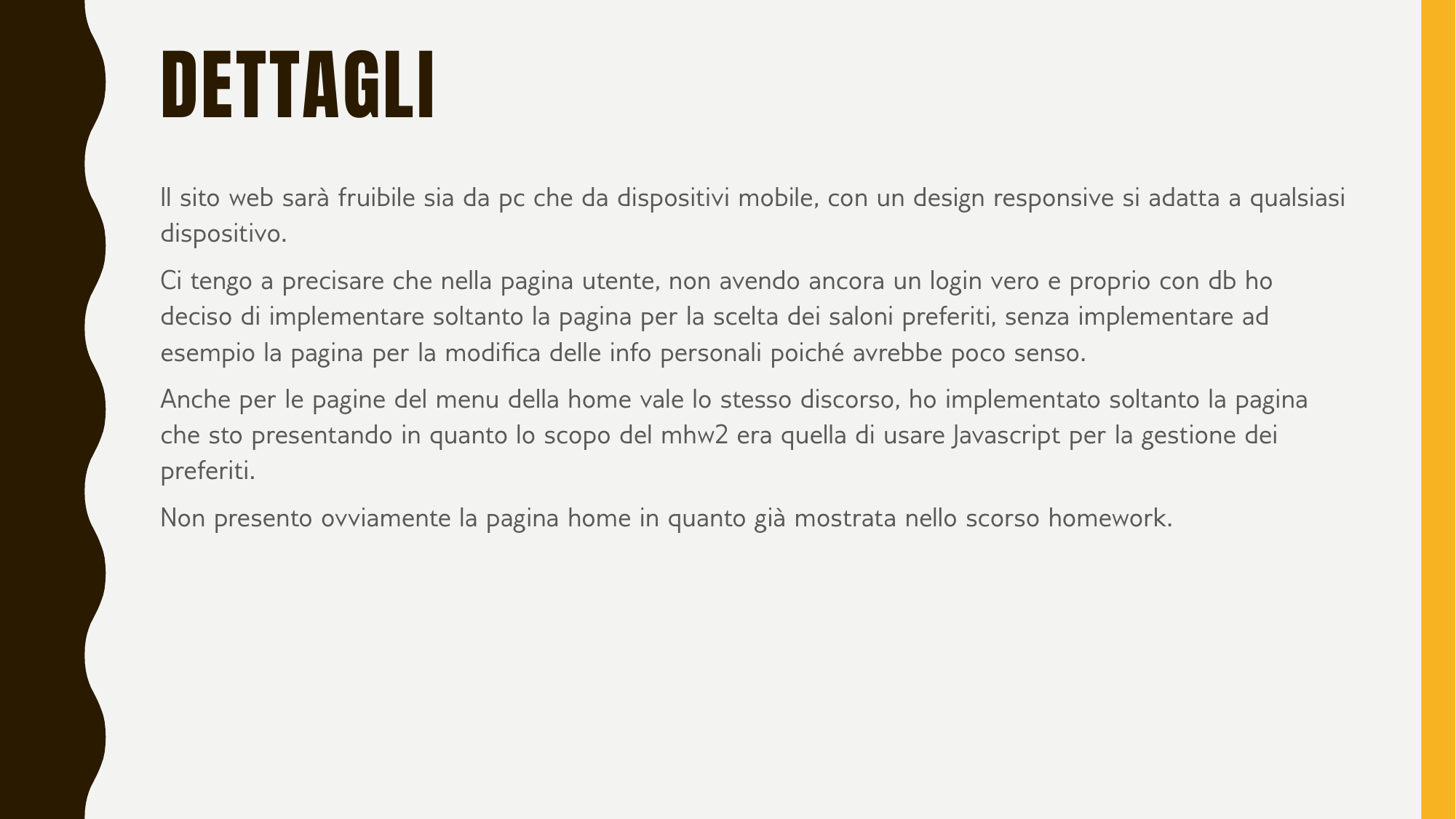

# DETTAGLI
Il sito web sarà fruibile sia da pc che da dispositivi mobile, con un design responsive si adatta a qualsiasi dispositivo.
Ci tengo a precisare che nella pagina utente, non avendo ancora un login vero e proprio con db ho deciso di implementare soltanto la pagina per la scelta dei saloni preferiti, senza implementare ad esempio la pagina per la modifica delle info personali poiché avrebbe poco senso.
Anche per le pagine del menu della home vale lo stesso discorso, ho implementato soltanto la pagina che sto presentando in quanto lo scopo del mhw2 era quella di usare Javascript per la gestione dei preferiti.
Non presento ovviamente la pagina home in quanto già mostrata nello scorso homework.